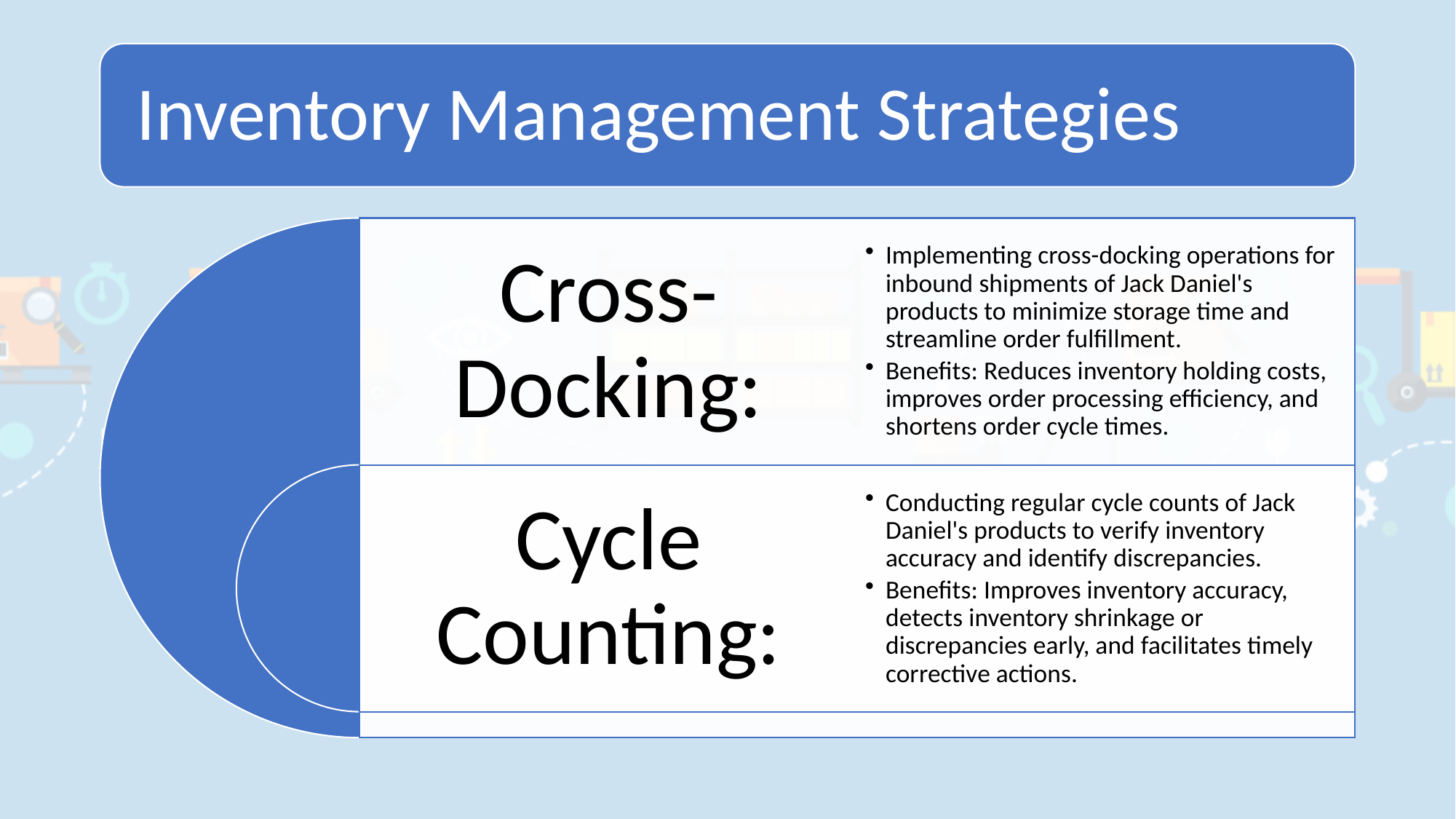

Inventory Management Strategies
Cross-Docking:
Cycle Counting:
Implementing cross-docking operations for inbound shipments of Jack Daniel's products to minimize storage time and streamline order fulfillment.
Benefits: Reduces inventory holding costs, improves order processing efficiency, and shortens order cycle times.
Conducting regular cycle counts of Jack Daniel's products to verify inventory accuracy and identify discrepancies.
Benefits: Improves inventory accuracy, detects inventory shrinkage or discrepancies early, and facilitates timely corrective actions.